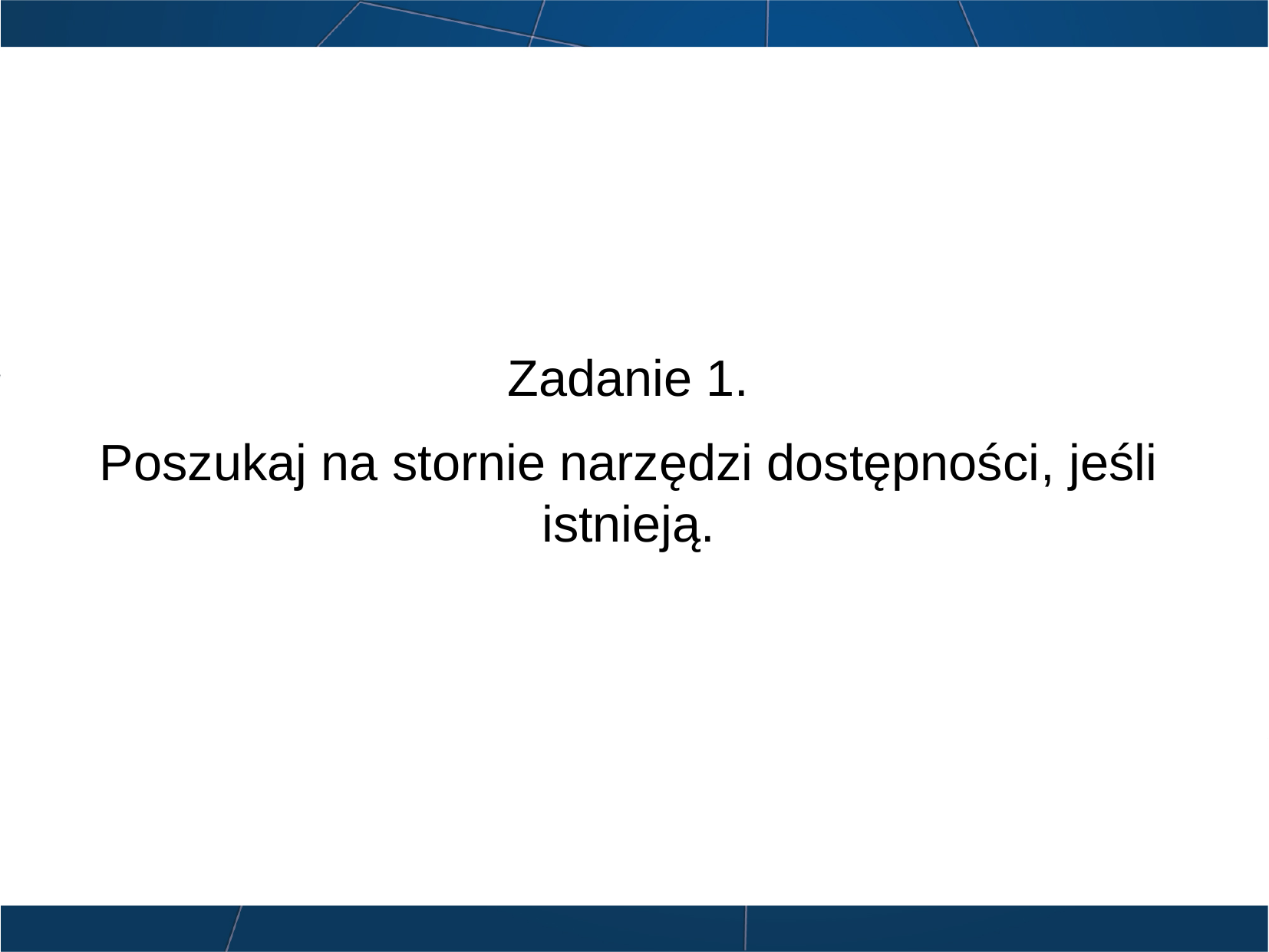

Zadanie 1.
Poszukaj na stornie narzędzi dostępności, jeśli istnieją.